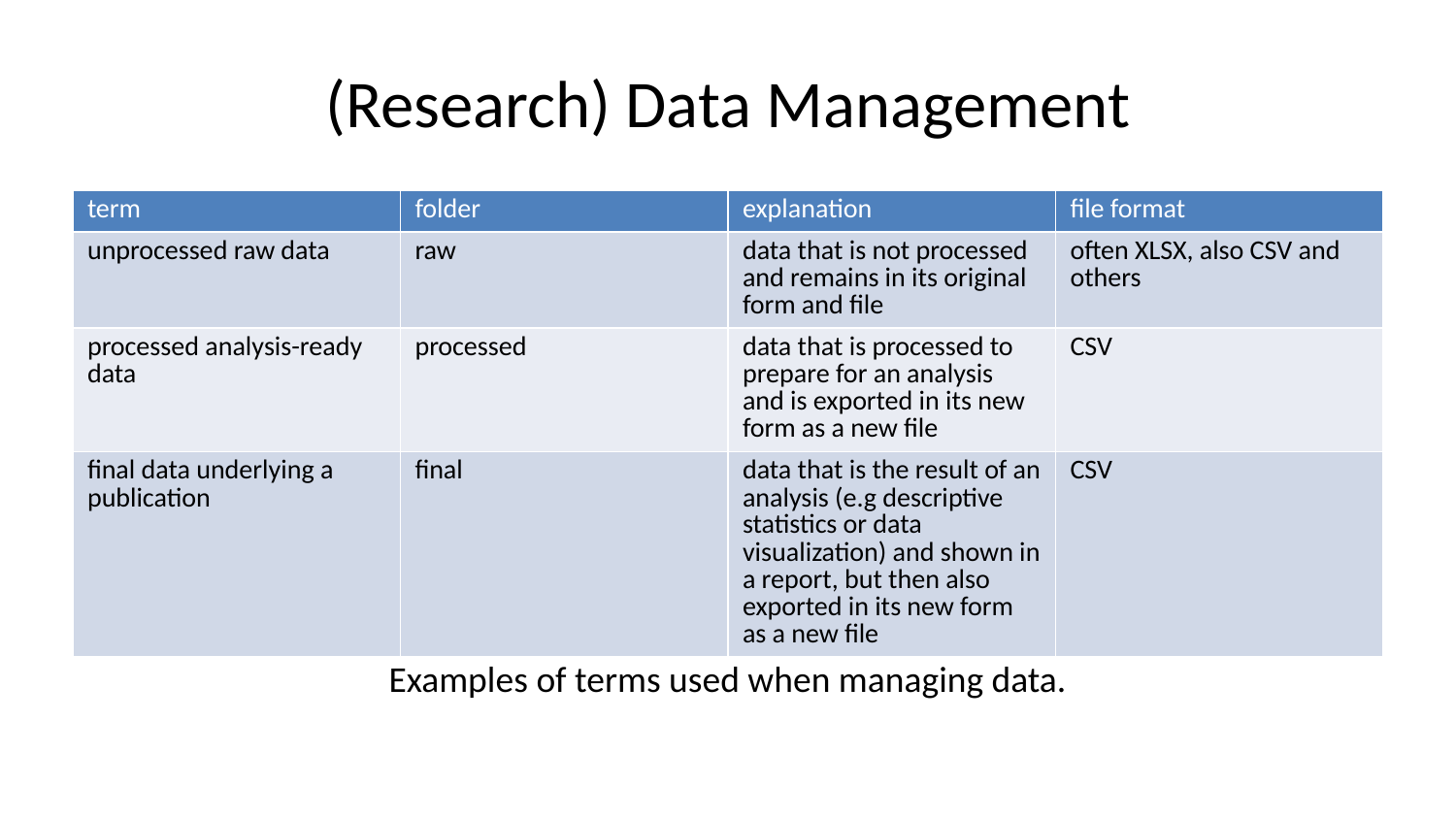

# (Research) Data Management
| term | folder | explanation | file format |
| --- | --- | --- | --- |
| unprocessed raw data | raw | data that is not processed and remains in its original form and file | often XLSX, also CSV and others |
| processed analysis-ready data | processed | data that is processed to prepare for an analysis and is exported in its new form as a new file | CSV |
| final data underlying a publication | final | data that is the result of an analysis (e.g descriptive statistics or data visualization) and shown in a report, but then also exported in its new form as a new file | CSV |
Examples of terms used when managing data.